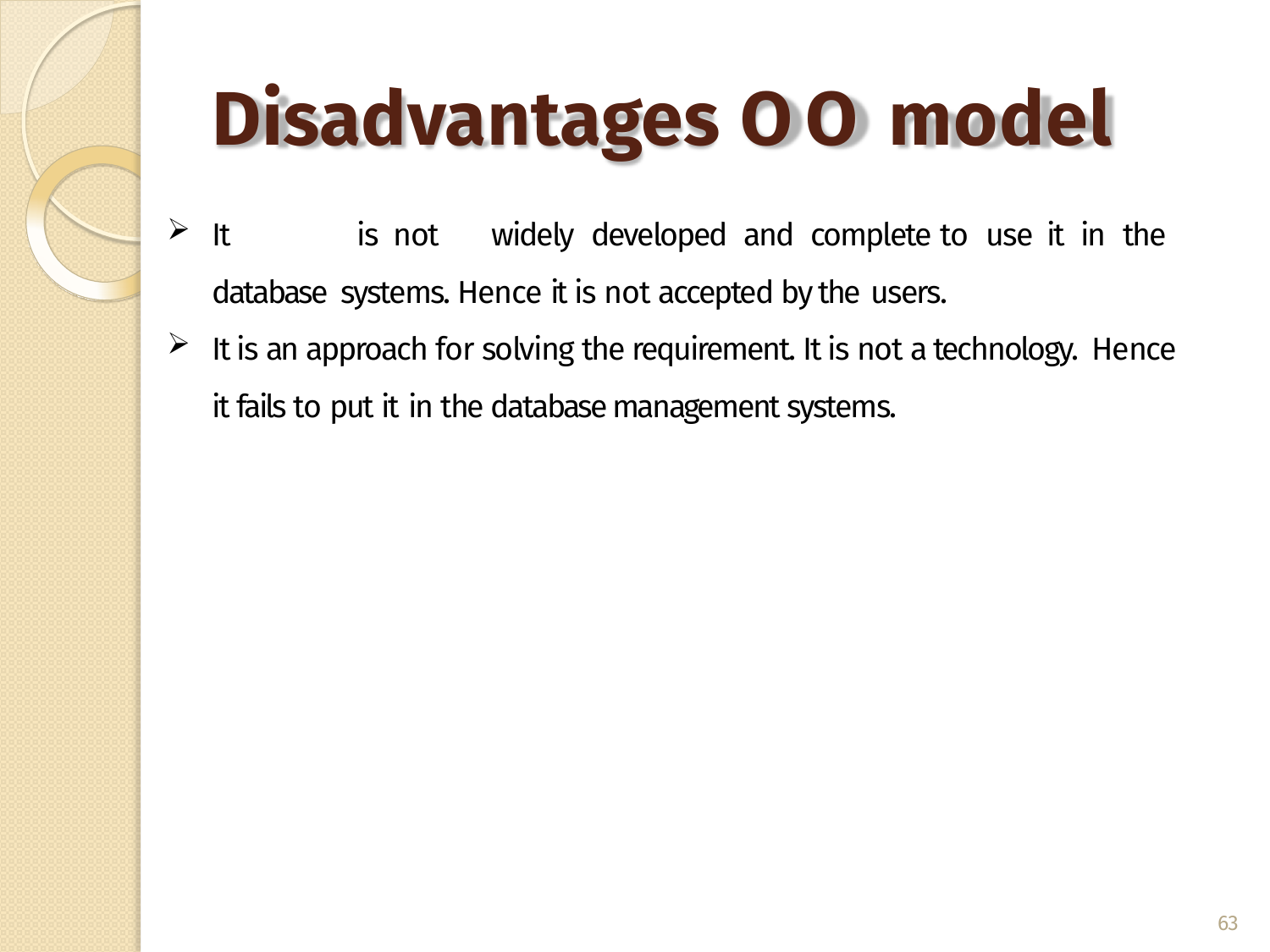

# Disadvantages OO model
It	is	not	widely	developed  and  complete	to	use	it  in	the database  systems. Hence it is not accepted by the users.
It is an approach for solving the requirement. It is not a technology.  Hence it fails to put it in the database management systems.
63